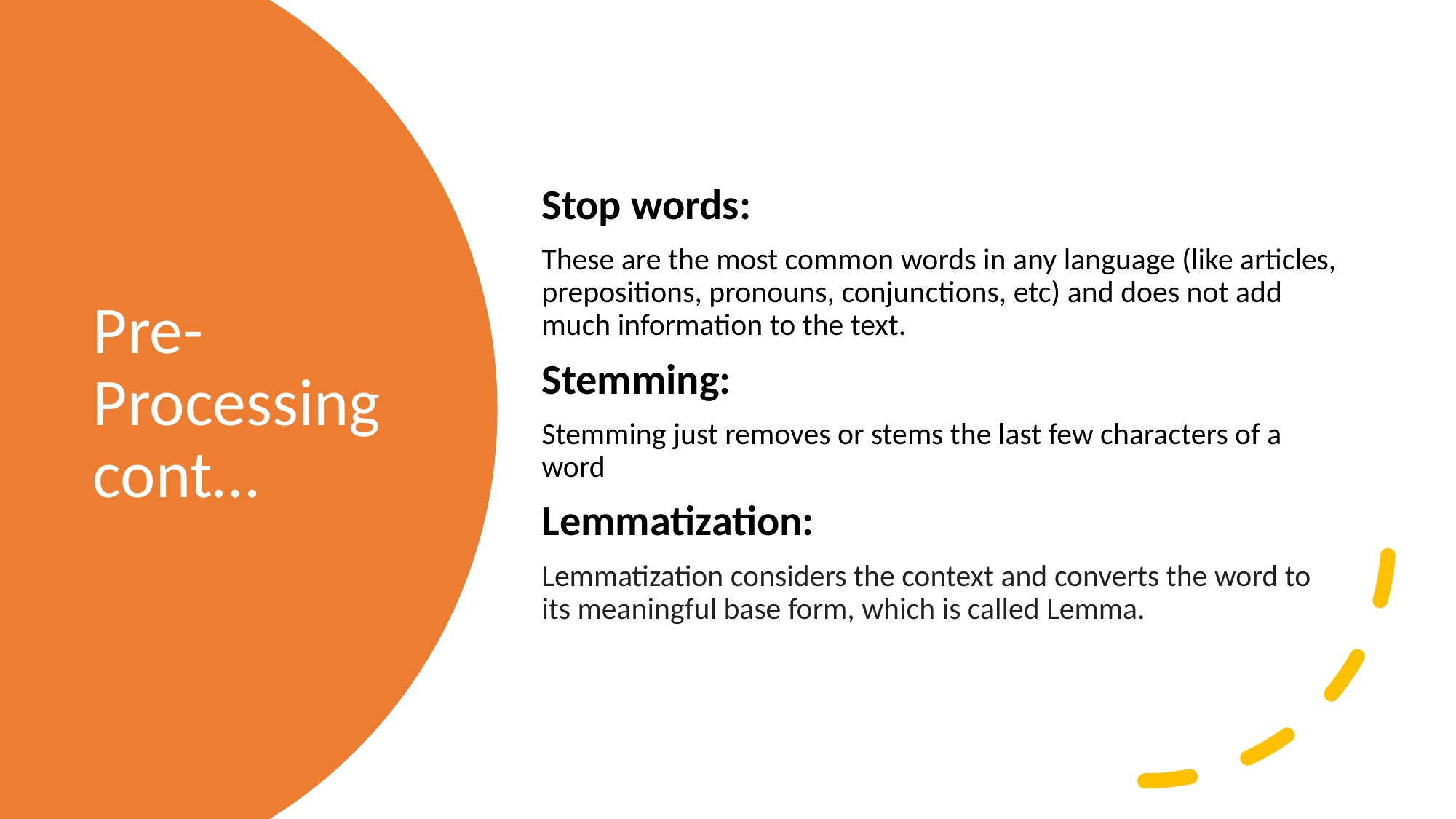

Stop words:
These are the most common words in any language (like articles, prepositions, pronouns, conjunctions, etc) and does not add much information to the text.
Stemming:
Stemming just removes or stems the last few characters of a word
Lemmatization:
Lemmatization considers the context and converts the word to its meaningful base form, which is called Lemma.
# Pre-Processing cont…